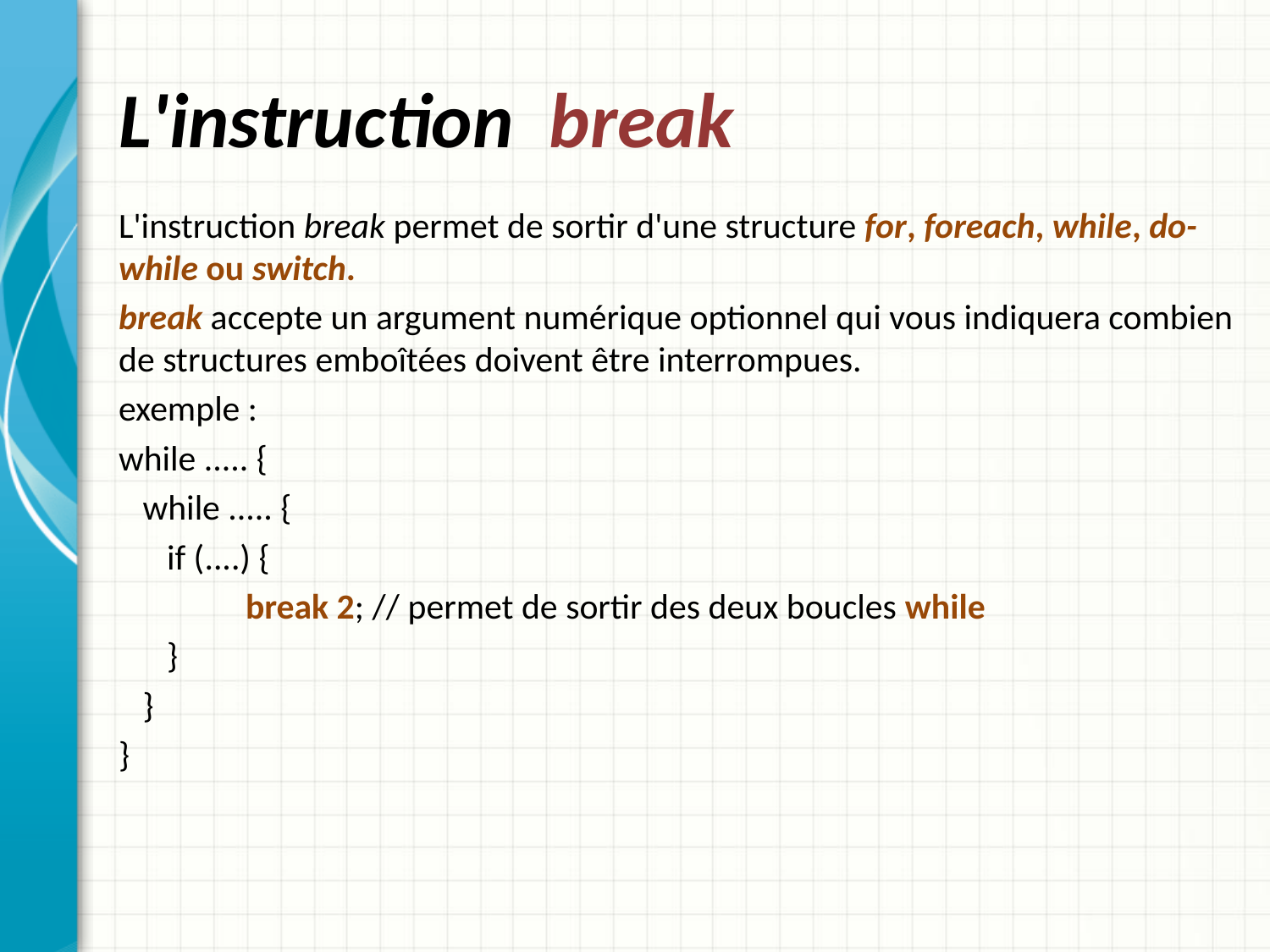

# L'instruction  break
L'instruction break permet de sortir d'une structure for, foreach, while, do-while ou switch.
break accepte un argument numérique optionnel qui vous indiquera combien de structures emboîtées doivent être interrompues.
exemple :
while ..... {
   while ..... {
      if (....) {
	break 2; // permet de sortir des deux boucles while
      }
   }
}